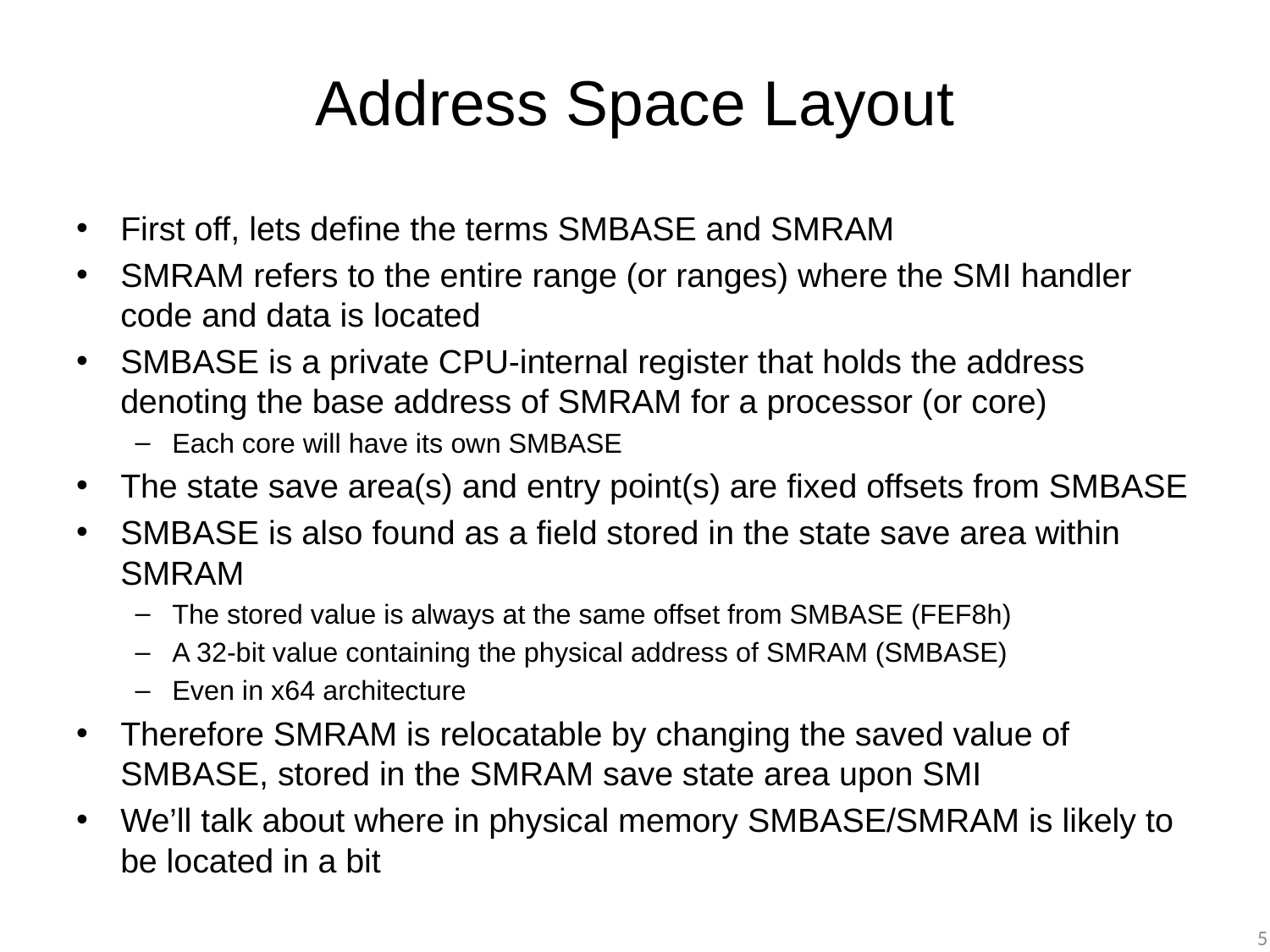

# Address Space Layout
First off, lets define the terms SMBASE and SMRAM
SMRAM refers to the entire range (or ranges) where the SMI handler code and data is located
SMBASE is a private CPU-internal register that holds the address denoting the base address of SMRAM for a processor (or core)
Each core will have its own SMBASE
The state save area(s) and entry point(s) are fixed offsets from SMBASE
SMBASE is also found as a field stored in the state save area within SMRAM
The stored value is always at the same offset from SMBASE (FEF8h)
A 32-bit value containing the physical address of SMRAM (SMBASE)
Even in x64 architecture
Therefore SMRAM is relocatable by changing the saved value of SMBASE, stored in the SMRAM save state area upon SMI
We’ll talk about where in physical memory SMBASE/SMRAM is likely to be located in a bit
5